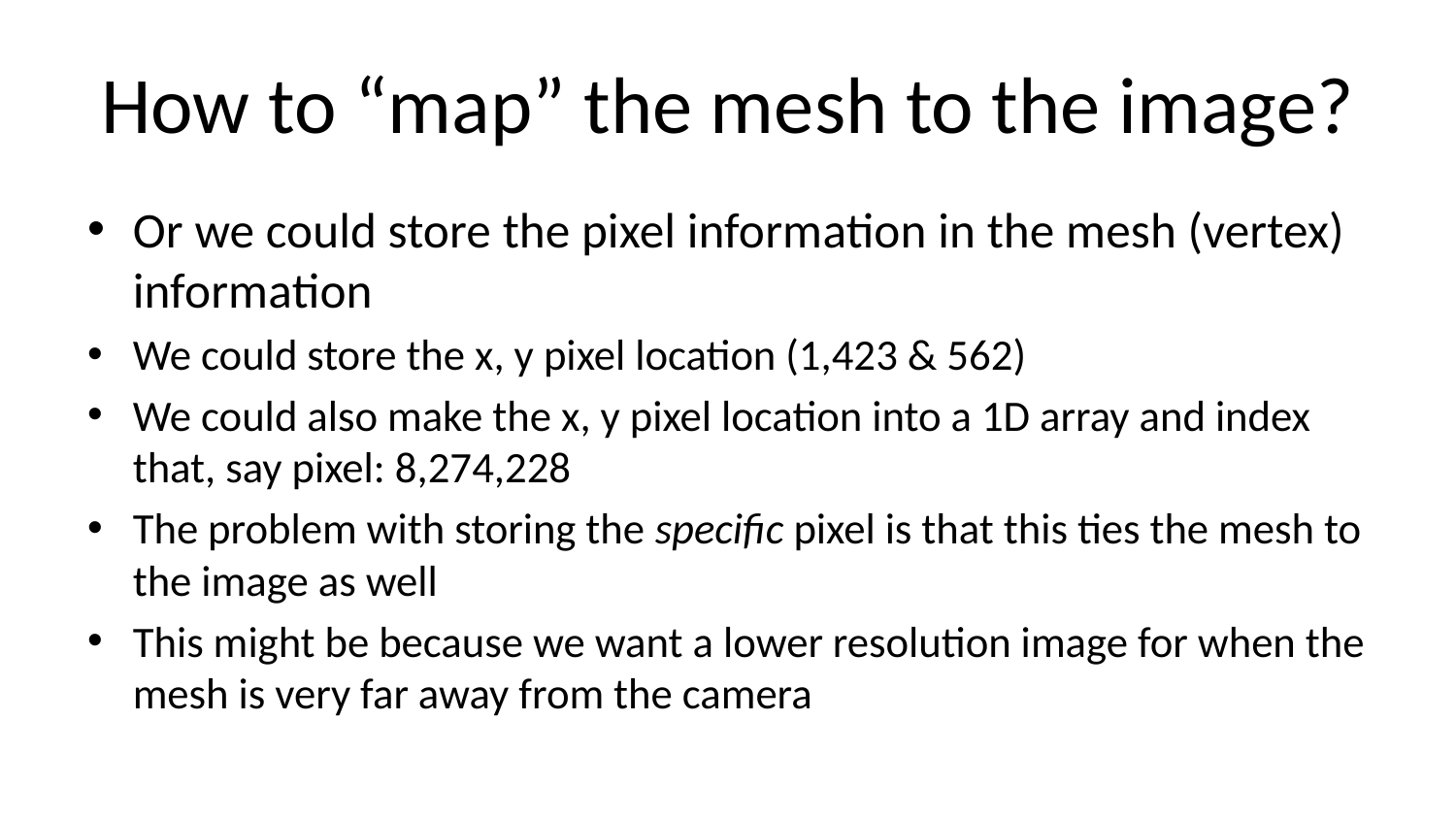

# How to “map” the mesh to the image?
Or we could store the pixel information in the mesh (vertex) information
We could store the x, y pixel location (1,423 & 562)
We could also make the x, y pixel location into a 1D array and index that, say pixel: 8,274,228
The problem with storing the specific pixel is that this ties the mesh to the image as well
This might be because we want a lower resolution image for when the mesh is very far away from the camera